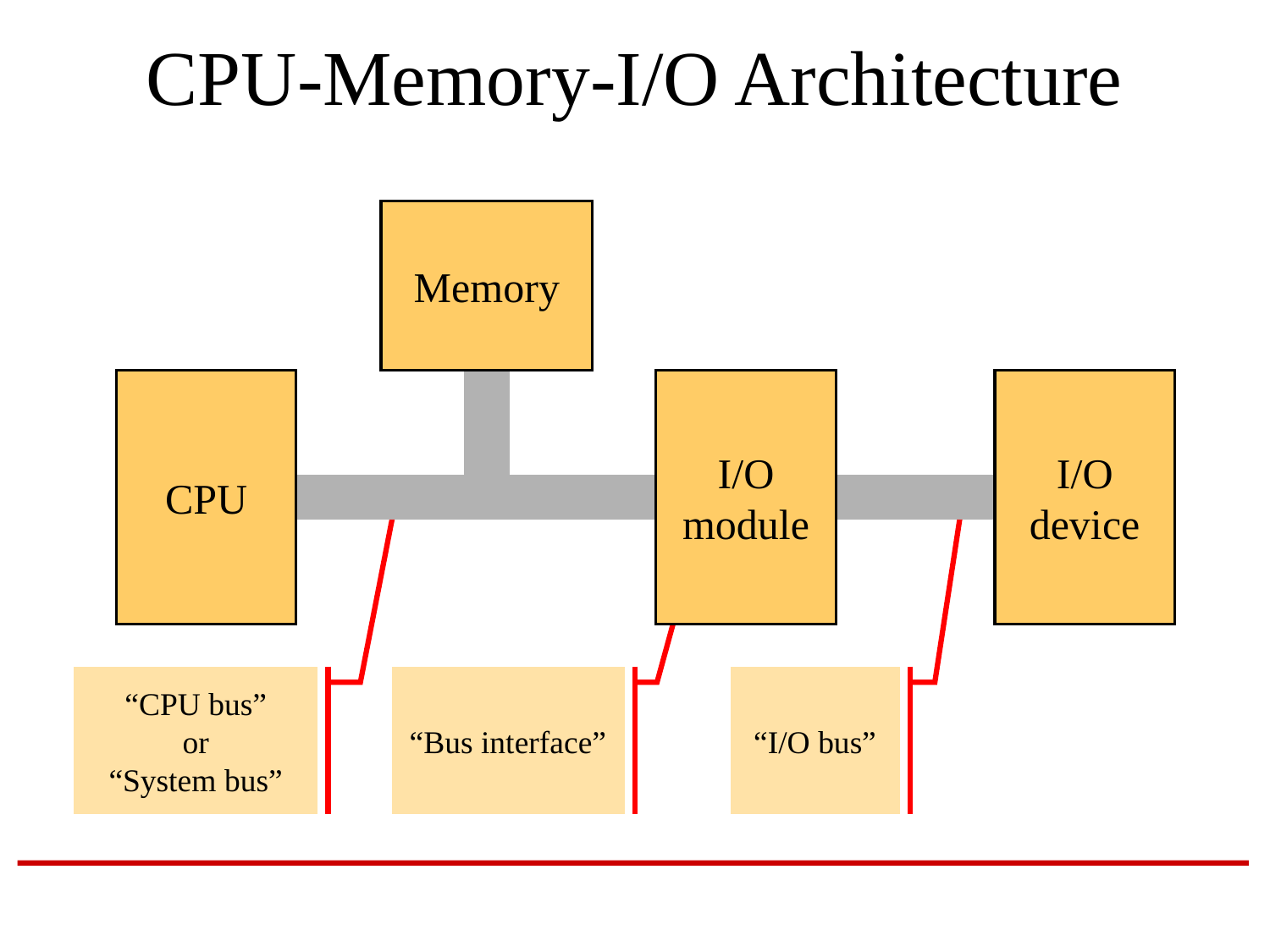

# CPU-Memory-I/O Architecture
Memory
CPU

I/O module
I/O device

“CPU bus”
or
“System bus”
“Bus interface”
“I/O bus”